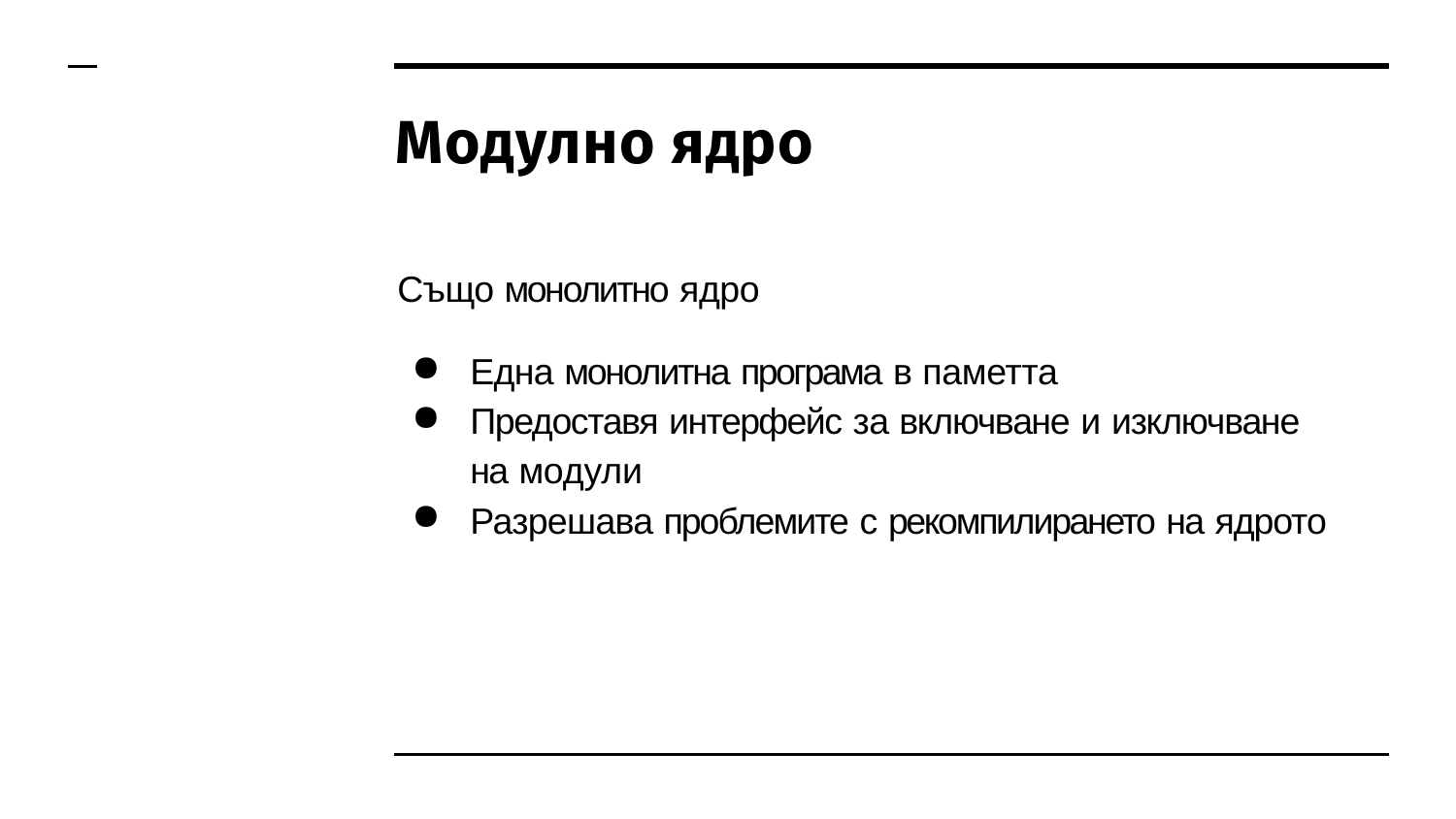

# Модулно ядро
Също монолитно ядро
Една монолитна програма в паметта
Предоставя интерфейс за включване и изключване на модули
Разрешава проблемите с рекомпилирането на ядрото